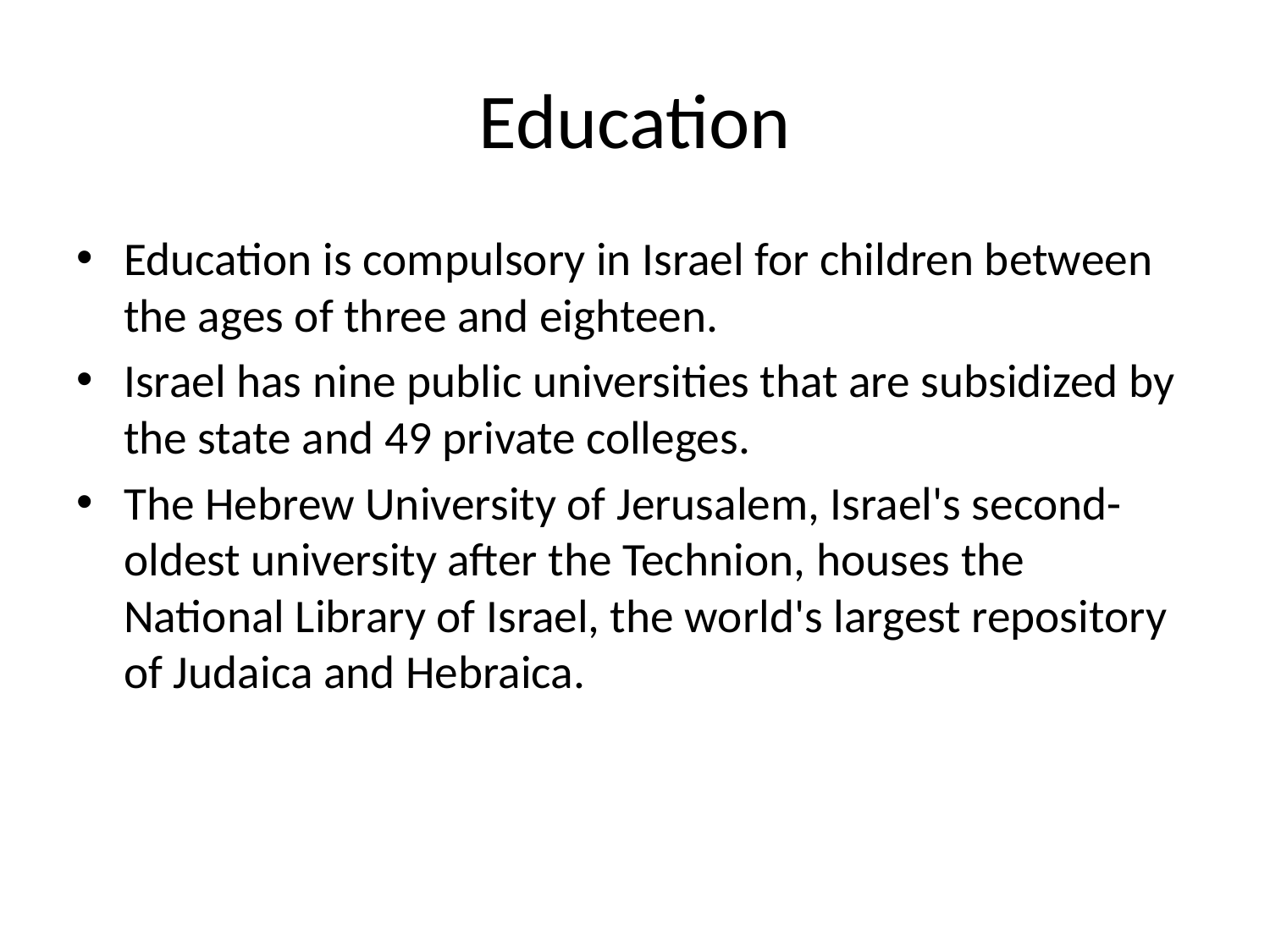

# Education
Education is compulsory in Israel for children between the ages of three and eighteen.
Israel has nine public universities that are subsidized by the state and 49 private colleges.
The Hebrew University of Jerusalem, Israel's second-oldest university after the Technion, houses the National Library of Israel, the world's largest repository of Judaica and Hebraica.